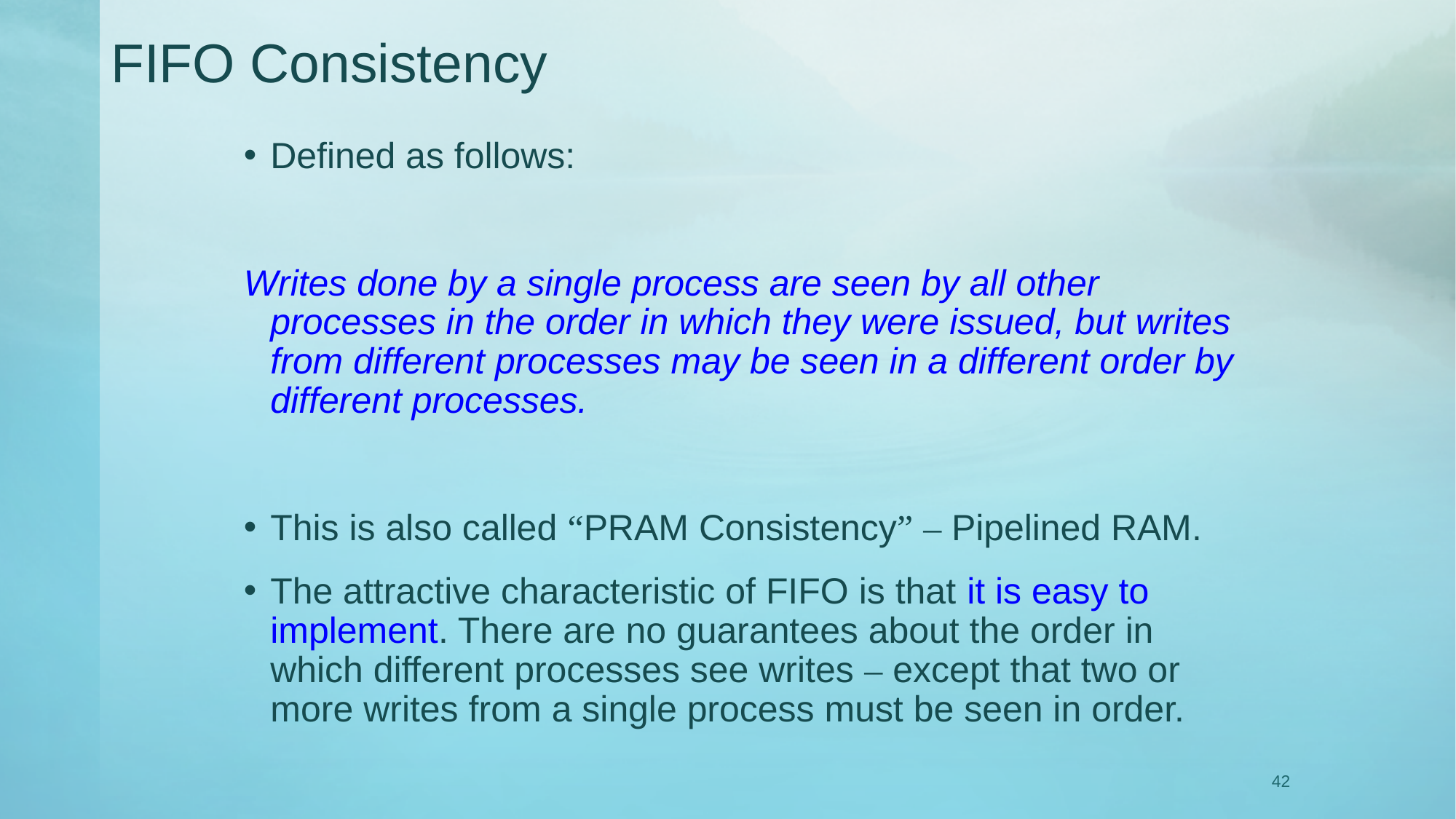

# FIFO Consistency
Defined as follows:

Writes done by a single process are seen by all other processes in the order in which they were issued, but writes from different processes may be seen in a different order by different processes.

This is also called “PRAM Consistency” – Pipelined RAM.
The attractive characteristic of FIFO is that it is easy to implement. There are no guarantees about the order in which different processes see writes – except that two or more writes from a single process must be seen in order.
42